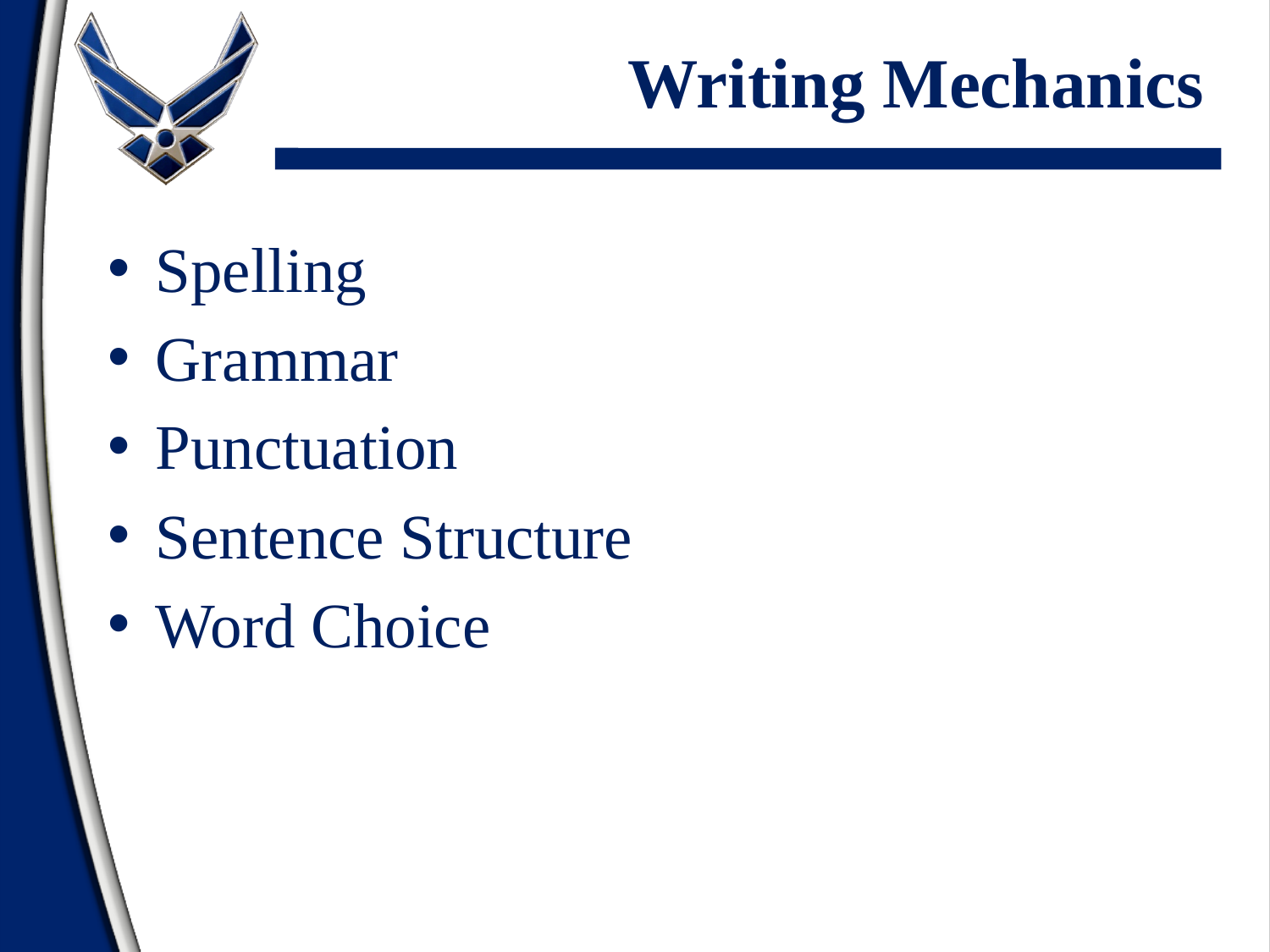

# Writing Mechanics
Spelling
Grammar
Punctuation
Sentence Structure
Word Choice